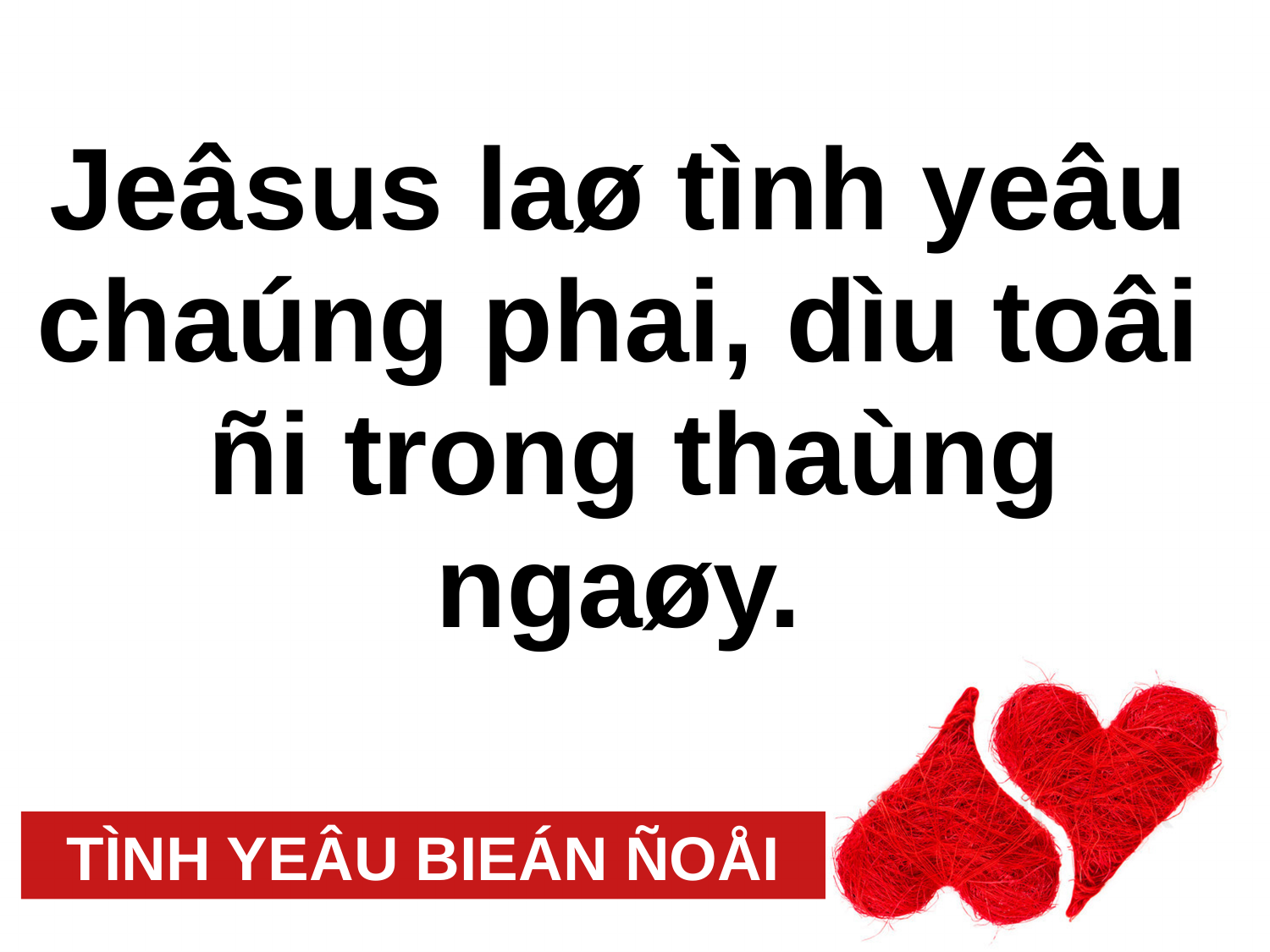

Jeâsus laø tình yeâu
chaúng phai, dìu toâi
ñi trong thaùng ngaøy.
TÌNH YEÂU BIEÁN ÑOÅI